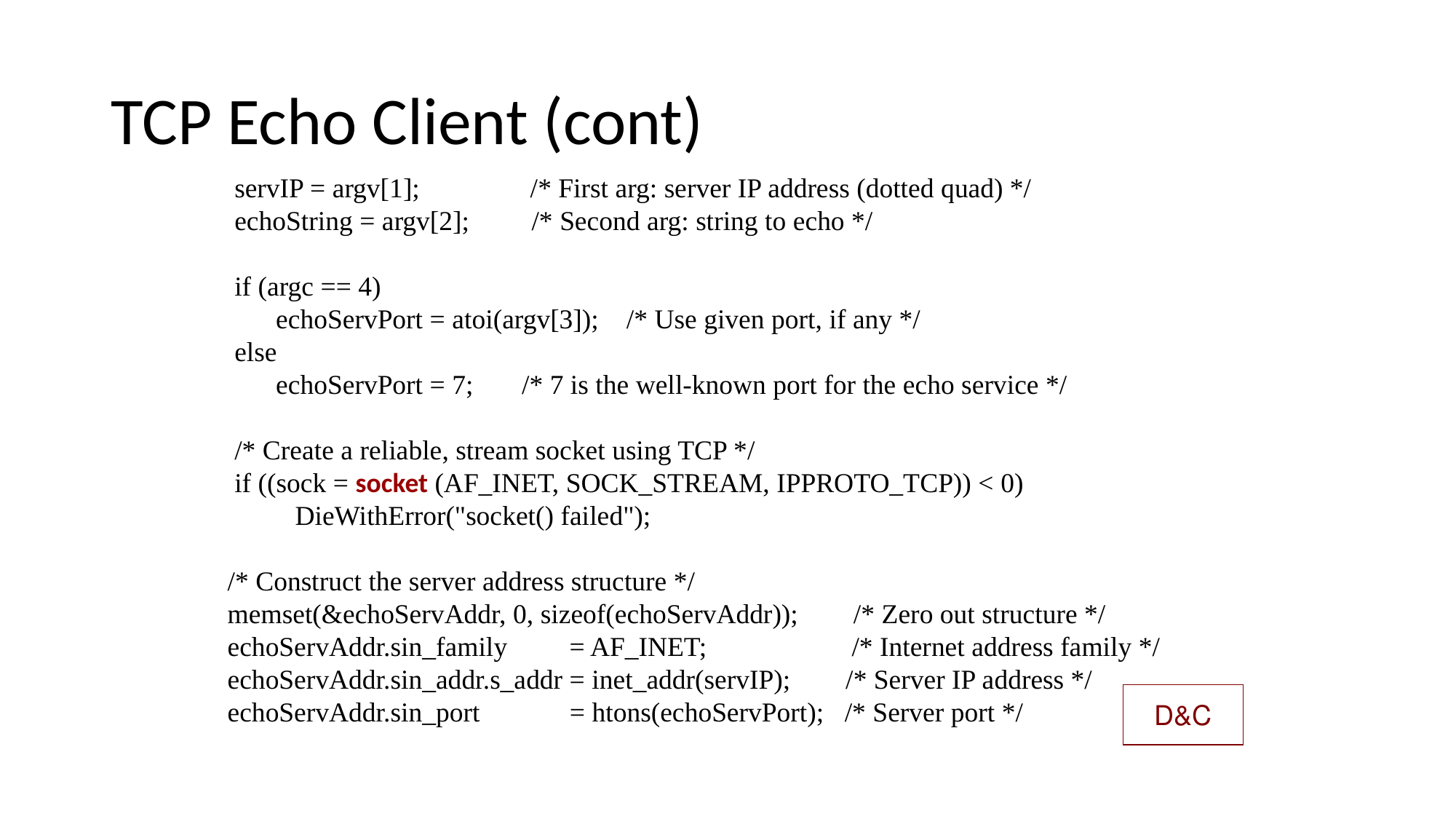

# TCP Echo Client (cont)
       servIP = argv[1];                /* First arg: server IP address (dotted quad) */
       echoString = argv[2];         /* Second arg: string to echo */

       if (argc == 4)
             echoServPort = atoi(argv[3]);    /* Use given port, if any */
       else
             echoServPort = 7;       /* 7 is the well-known port for the echo service */

       /* Create a reliable, stream socket using TCP */
       if ((sock = socket (AF_INET, SOCK_STREAM, IPPROTO_TCP)) < 0)
	DieWithError("socket() failed");

      /* Construct the server address structure */
      memset(&echoServAddr, 0, sizeof(echoServAddr));        /* Zero out structure */
      echoServAddr.sin_family         = AF_INET;                     /* Internet address family */
      echoServAddr.sin_addr.s_addr = inet_addr(servIP);        /* Server IP address */
      echoServAddr.sin_port             = htons(echoServPort);   /* Server port */

D&C